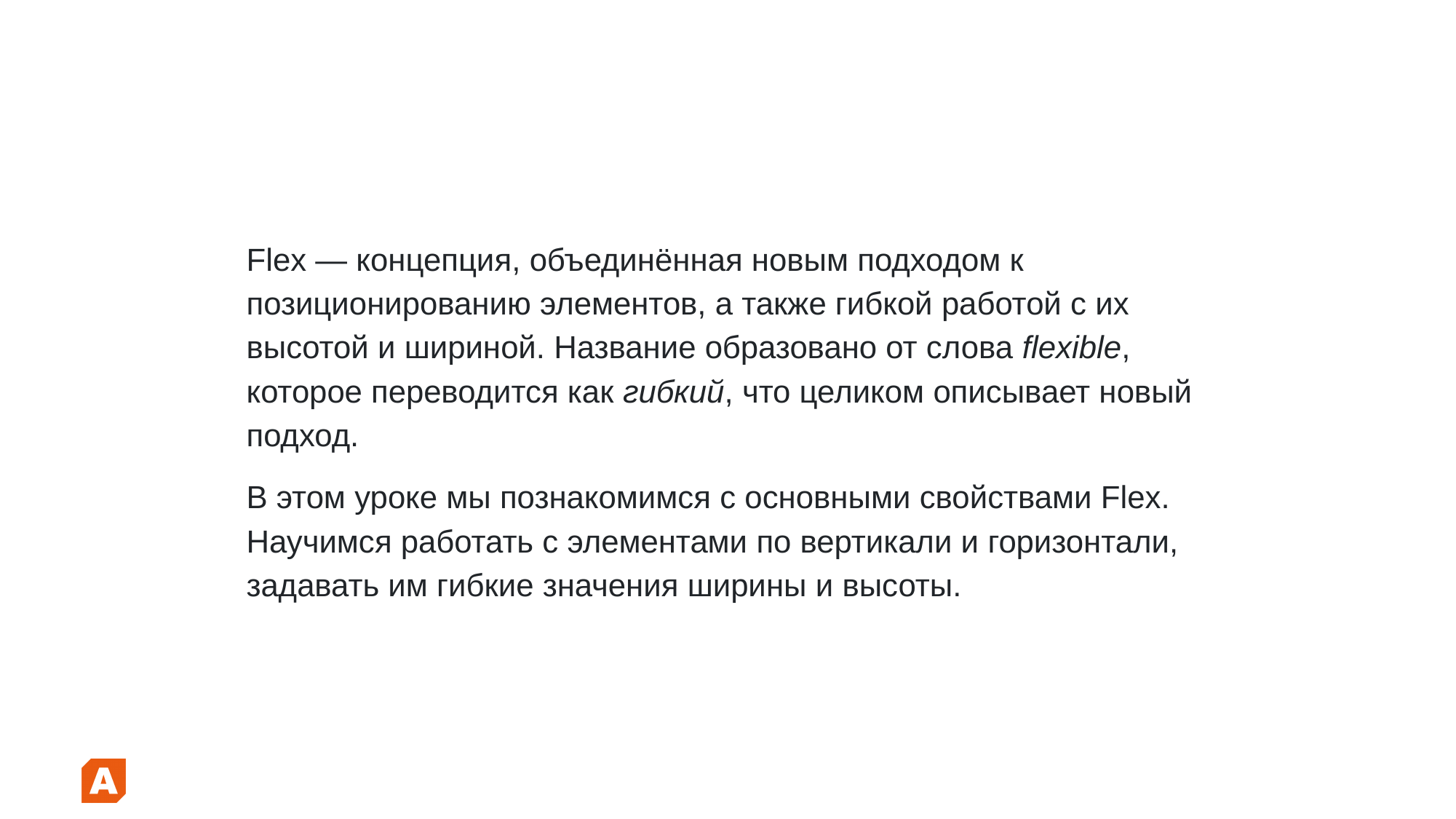

Flex — концепция, объединённая новым подходом к позиционированию элементов, а также гибкой работой с их высотой и шириной. Название образовано от слова flexible, которое переводится как гибкий, что целиком описывает новый подход.
В этом уроке мы познакомимся с основными свойствами Flex. Научимся работать с элементами по вертикали и горизонтали, задавать им гибкие значения ширины и высоты.